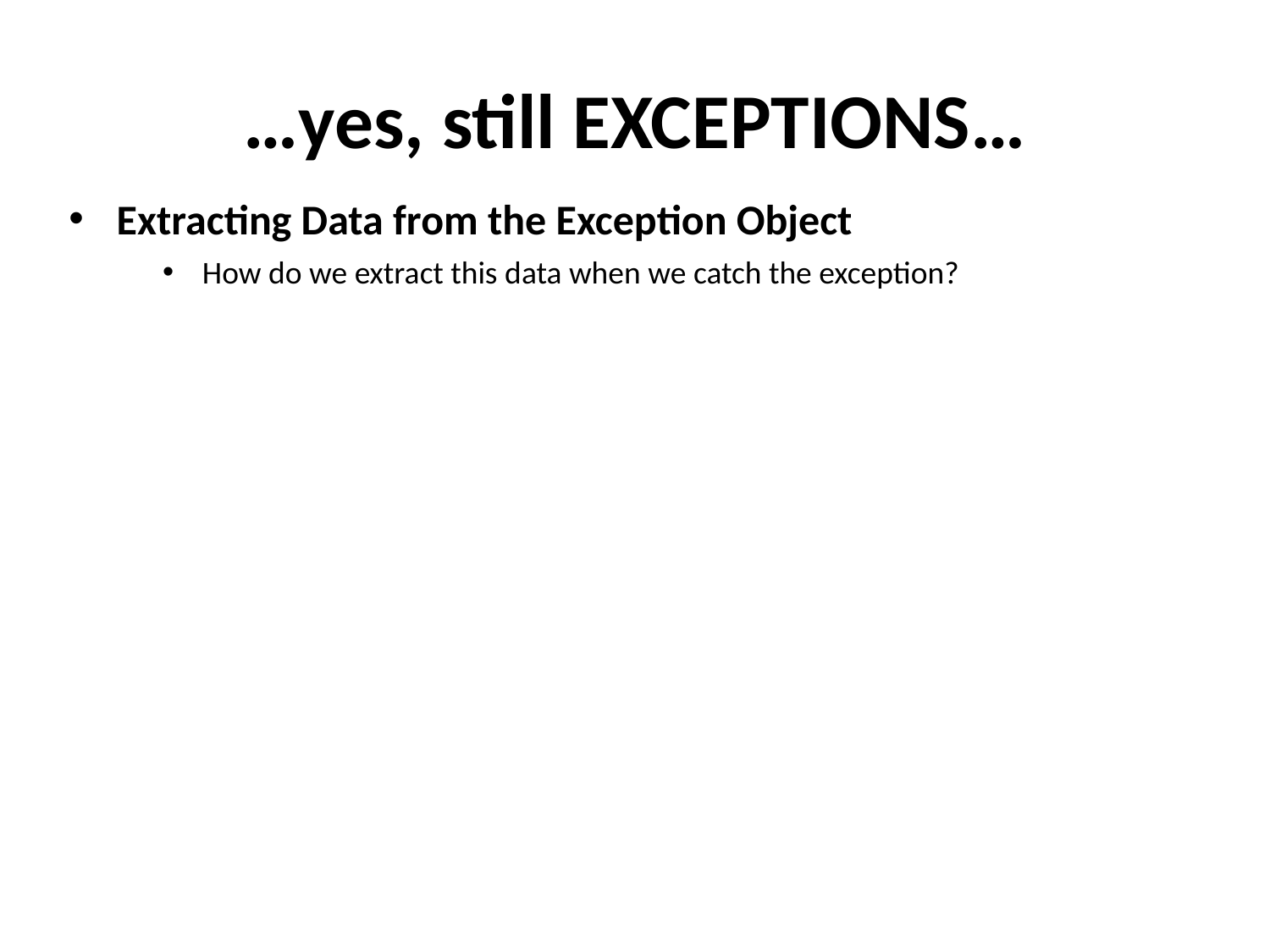

# …yes, still EXCEPTIONS…
Extracting Data from the Exception Object
How do we extract this data when we catch the exception?